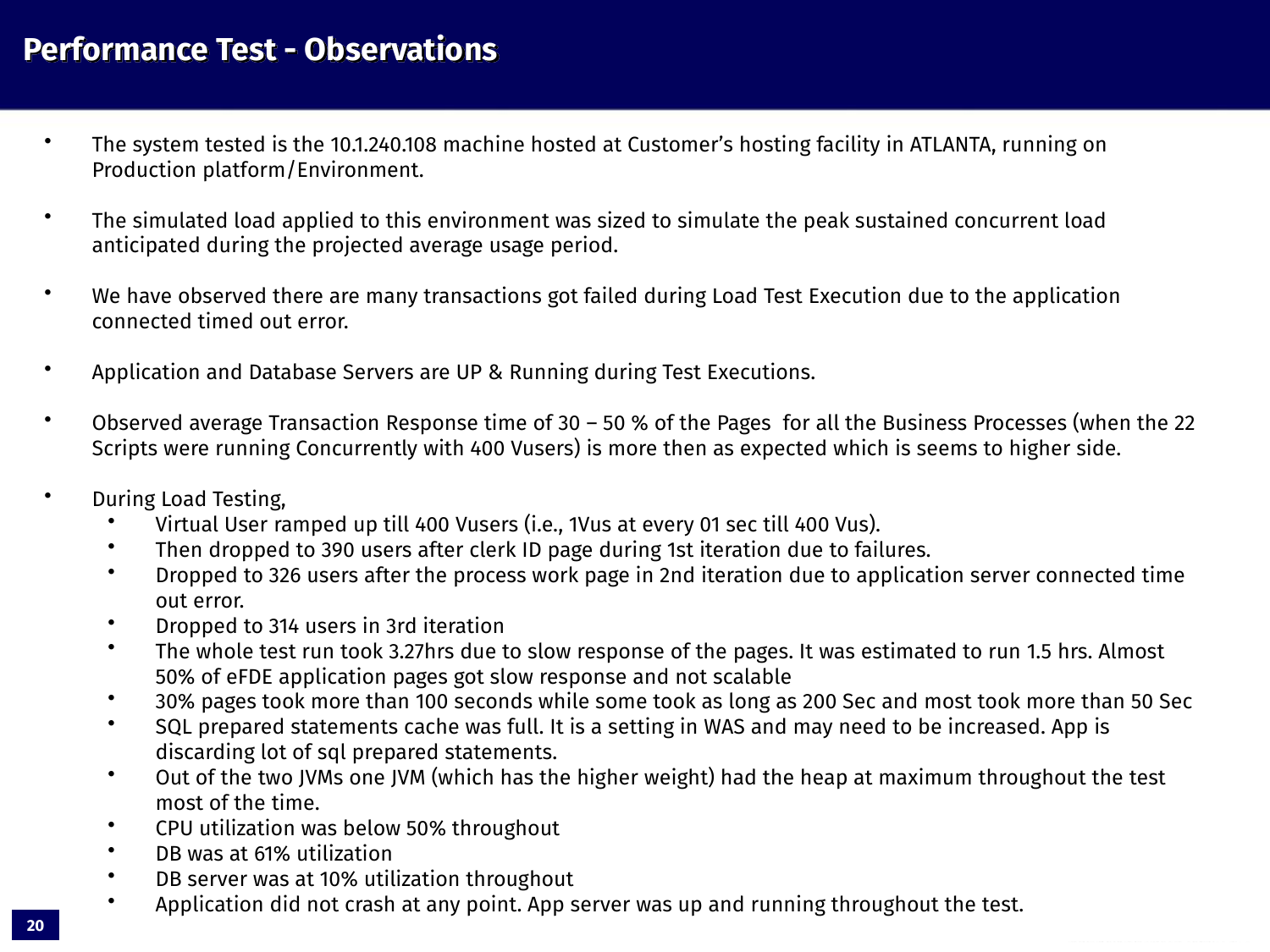

Performance Test - Observations

The system tested is the 10.1.240.108 machine hosted at Customer’s hosting facility in ATLANTA, running on Production platform/Environment.

The simulated load applied to this environment was sized to simulate the peak sustained concurrent load anticipated during the projected average usage period.

We have observed there are many transactions got failed during Load Test Execution due to the application connected timed out error.

Application and Database Servers are UP & Running during Test Executions.

Observed average Transaction Response time of 30 – 50 % of the Pages  for all the Business Processes (when the 22 Scripts were running Concurrently with 400 Vusers) is more then as expected which is seems to higher side.

During Load Testing,
Virtual User ramped up till 400 Vusers (i.e., 1Vus at every 01 sec till 400 Vus).
Then dropped to 390 users after clerk ID page during 1st iteration due to failures.
Dropped to 326 users after the process work page in 2nd iteration due to application server connected time out error.
Dropped to 314 users in 3rd iteration
The whole test run took 3.27hrs due to slow response of the pages. It was estimated to run 1.5 hrs. Almost 50% of eFDE application pages got slow response and not scalable
30% pages took more than 100 seconds while some took as long as 200 Sec and most took more than 50 Sec
SQL prepared statements cache was full. It is a setting in WAS and may need to be increased. App is discarding lot of sql prepared statements.
Out of the two JVMs one JVM (which has the higher weight) had the heap at maximum throughout the test most of the time.
CPU utilization was below 50% throughout
DB was at 61% utilization
DB server was at 10% utilization throughout
Application did not crash at any point. App server was up and running throughout the test.